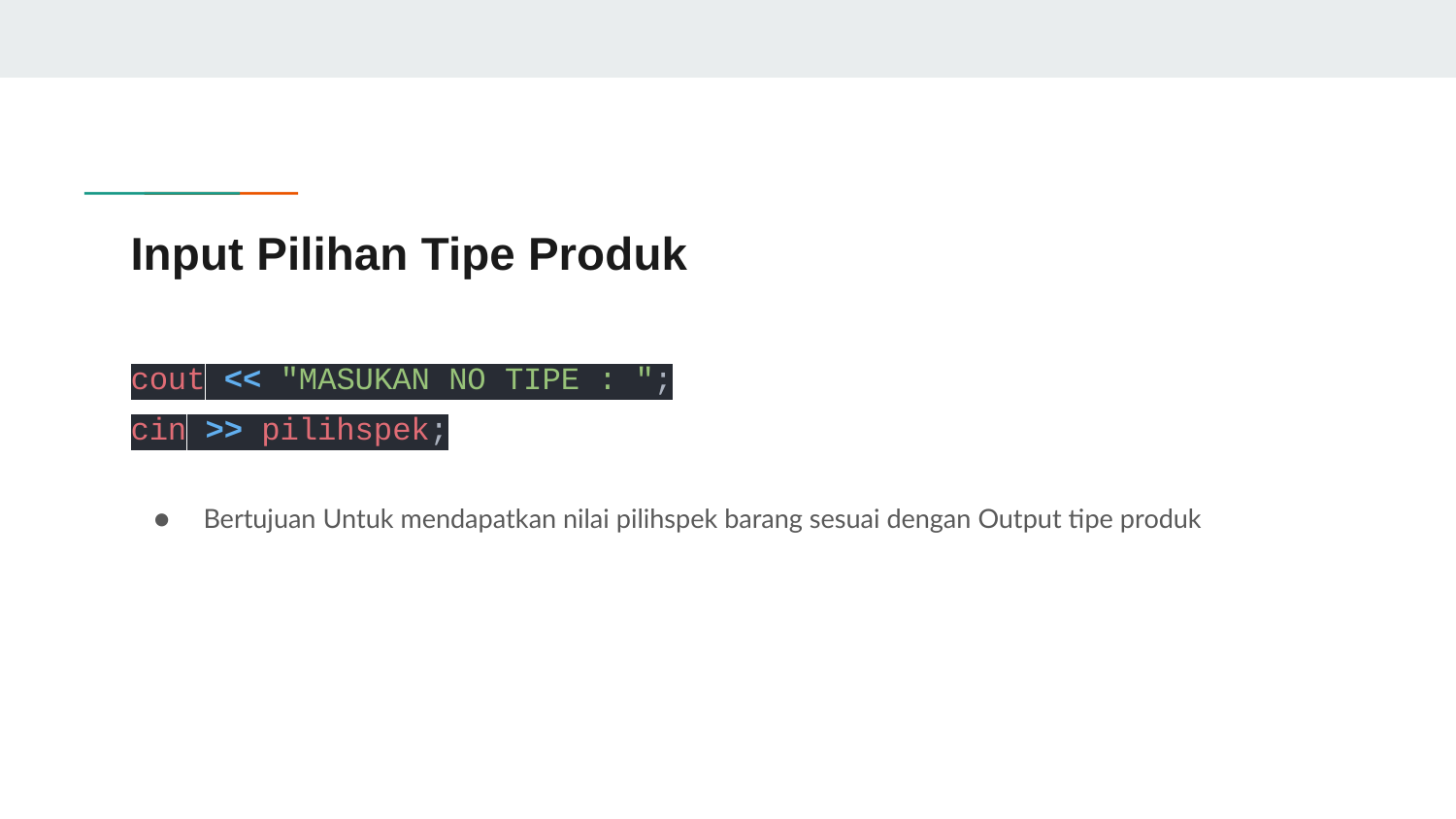

# Input Pilihan Tipe Produk
cout << "MASUKAN NO TIPE : ";
cin >> pilihspek;

Bertujuan Untuk mendapatkan nilai pilihspek barang sesuai dengan Output tipe produk